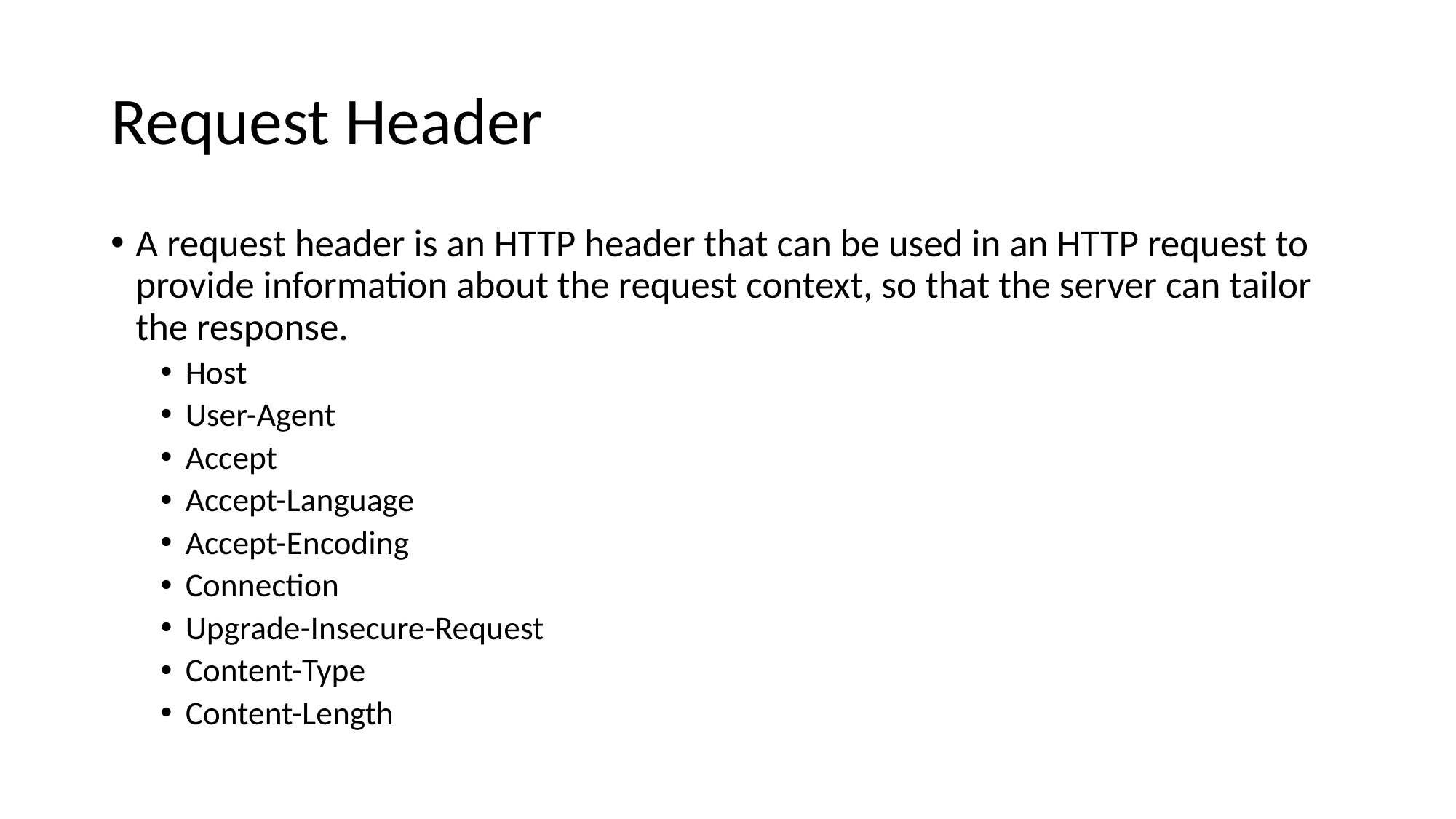

# Request Header
A request header is an HTTP header that can be used in an HTTP request to provide information about the request context, so that the server can tailor the response.
Host
User-Agent
Accept
Accept-Language
Accept-Encoding
Connection
Upgrade-Insecure-Request
Content-Type
Content-Length